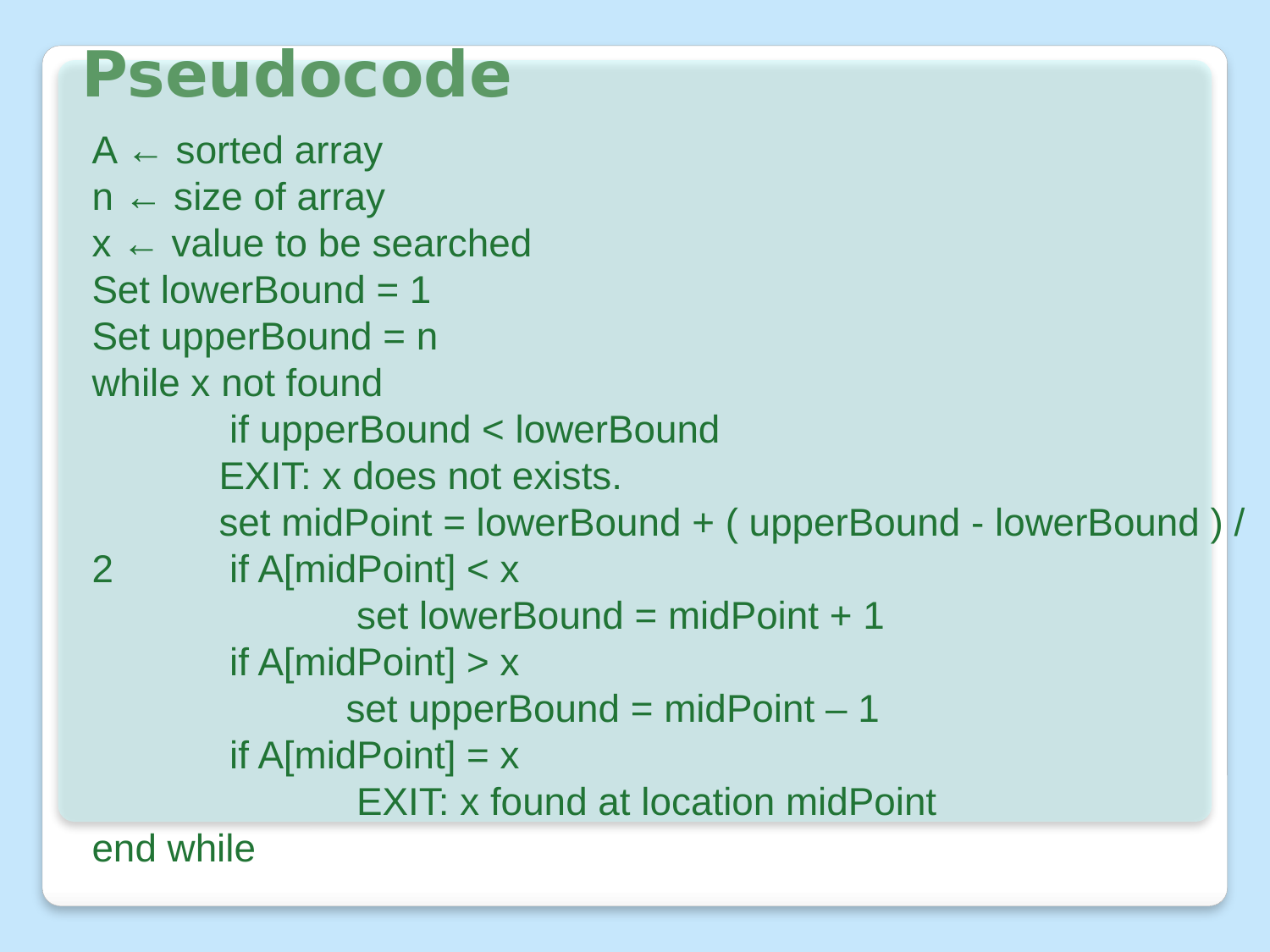

# Pseudocode
A ← sorted array
n ← size of array
x ← value to be searched
Set lowerBound = 1
Set upperBound = n
while x not found
	 if upperBound < lowerBound
	EXIT: x does not exists.
	set midPoint = lowerBound + ( upperBound - lowerBound ) / 2 	 if A[midPoint] < x
		 set lowerBound = midPoint + 1
	 if A[midPoint] > x
		set upperBound = midPoint – 1
	 if A[midPoint] = x
		 EXIT: x found at location midPoint
end while